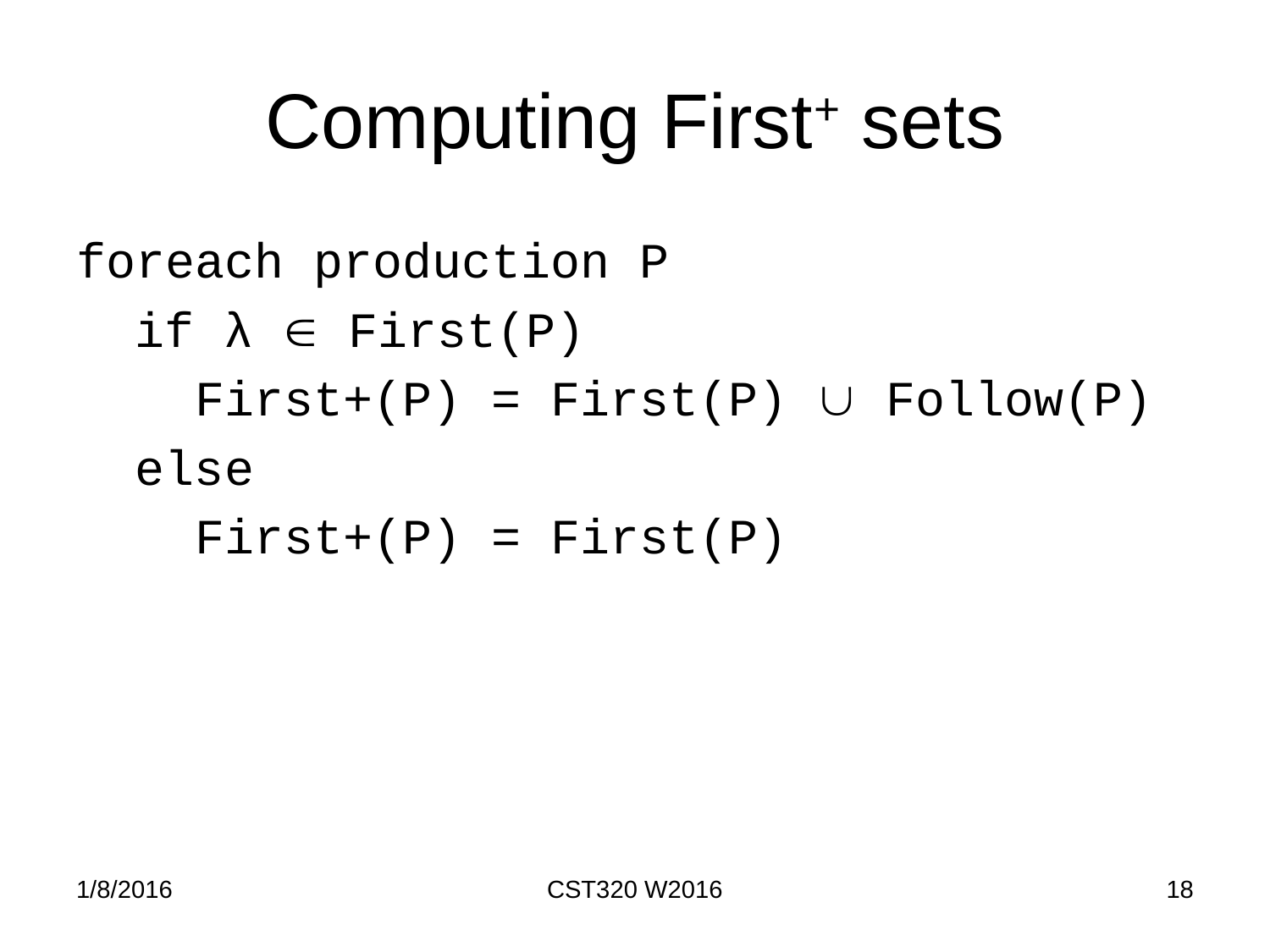

# Computing First+ sets
foreach production P
  if λ ∈ First(P)
    First+(P) = First(P) ∪ Follow(P)
  else
    First+(P) = First(P)
1/8/2016
CST320 W2016
18